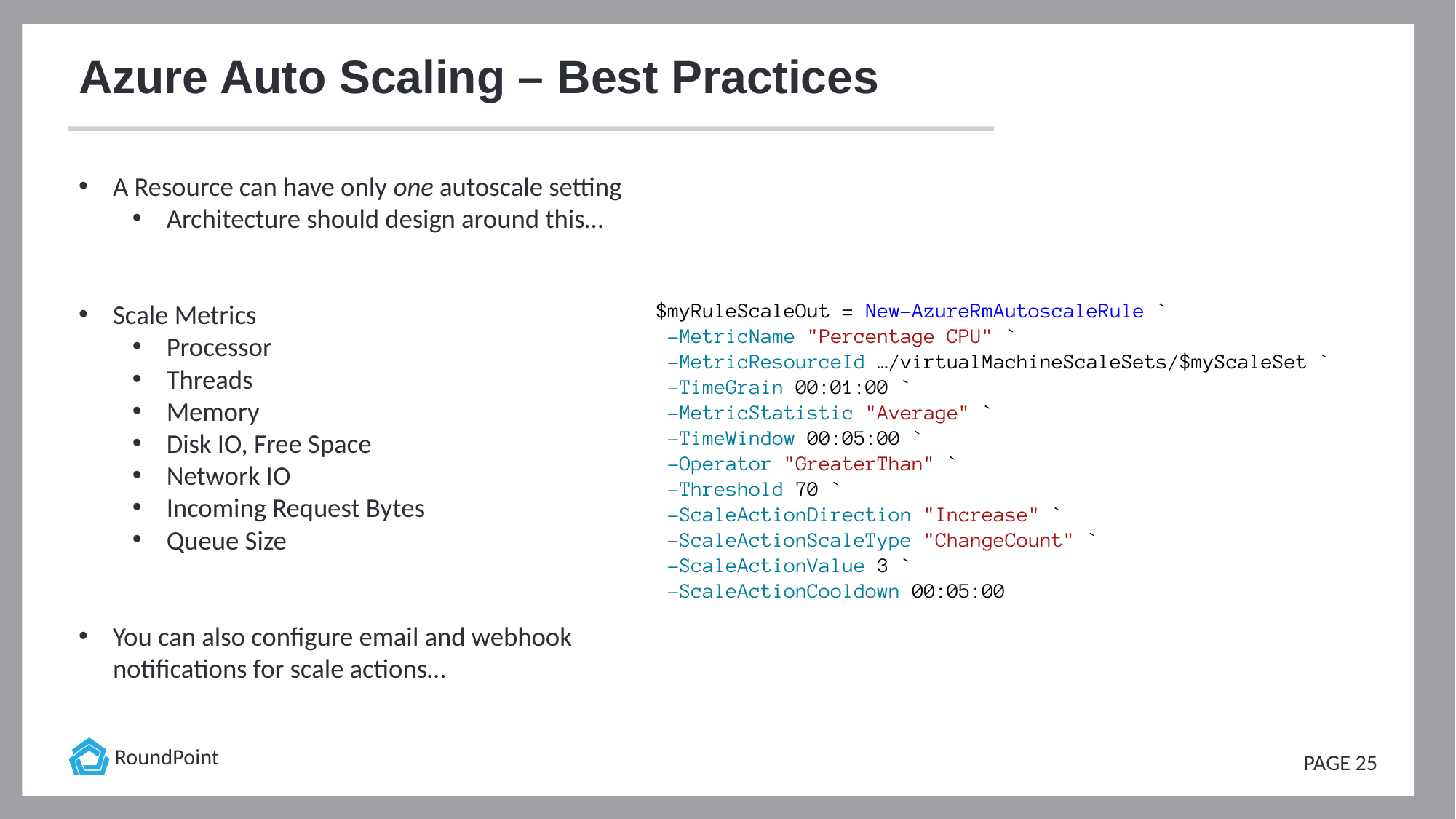

# Azure Auto Scaling – Best Practices
A Resource can have only one autoscale setting
Architecture should design around this…

Scale Metrics
Processor
Threads
Memory
Disk IO, Free Space
Network IO
Incoming Request Bytes
Queue Size

You can also configure email and webhook notifications for scale actions…

$myRuleScaleOut = New-AzureRmAutoscaleRule `
 -MetricName "Percentage CPU" `
 -MetricResourceId …/virtualMachineScaleSets/$myScaleSet `
 -TimeGrain 00:01:00 `
 -MetricStatistic "Average" `
 -TimeWindow 00:05:00 `
 -Operator "GreaterThan" `
 -Threshold 70 `
 -ScaleActionDirection "Increase" `
 –ScaleActionScaleType "ChangeCount" `
 -ScaleActionValue 3 `
 -ScaleActionCooldown 00:05:00